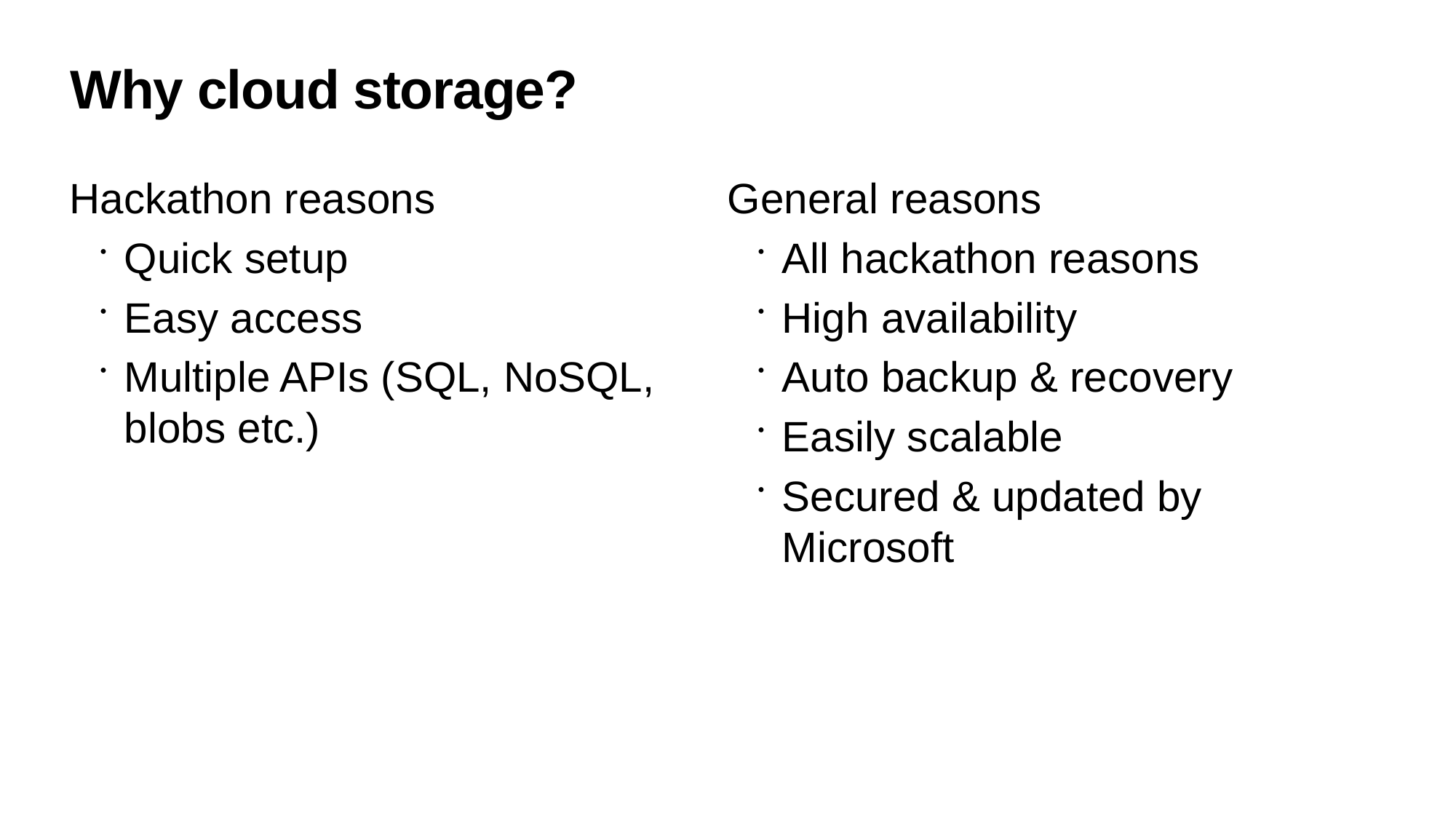

# Why cloud storage?
Hackathon reasons
Quick setup
Easy access
Multiple APIs (SQL, NoSQL, blobs etc.)
General reasons
All hackathon reasons
High availability
Auto backup & recovery
Easily scalable
Secured & updated by Microsoft